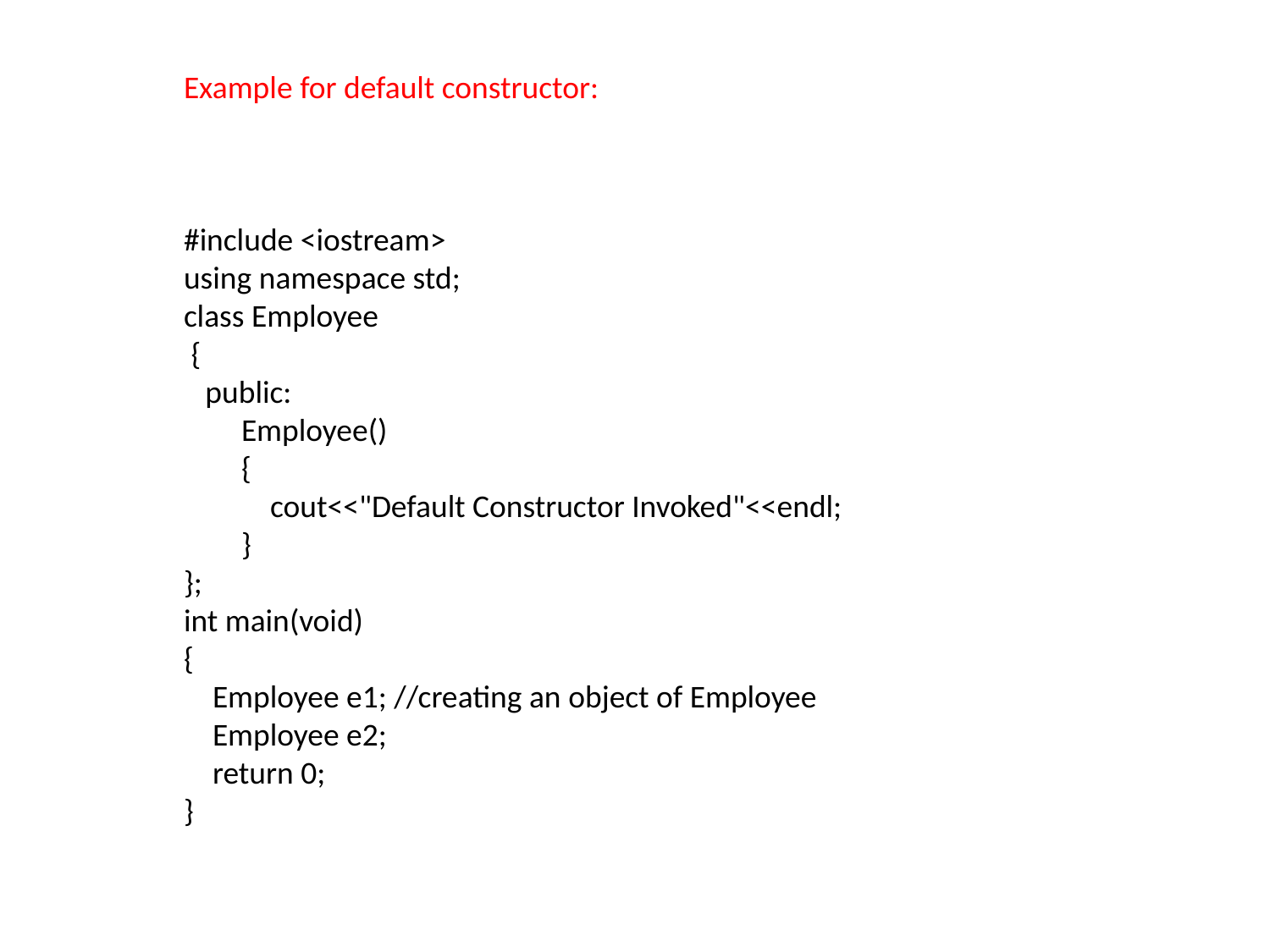

Example for default constructor:

#include <iostream>
using namespace std;
class Employee
 {
   public:
        Employee()
        {
            cout<<"Default Constructor Invoked"<<endl;
        }
};
int main(void)
{
    Employee e1; //creating an object of Employee
    Employee e2;
    return 0;
}